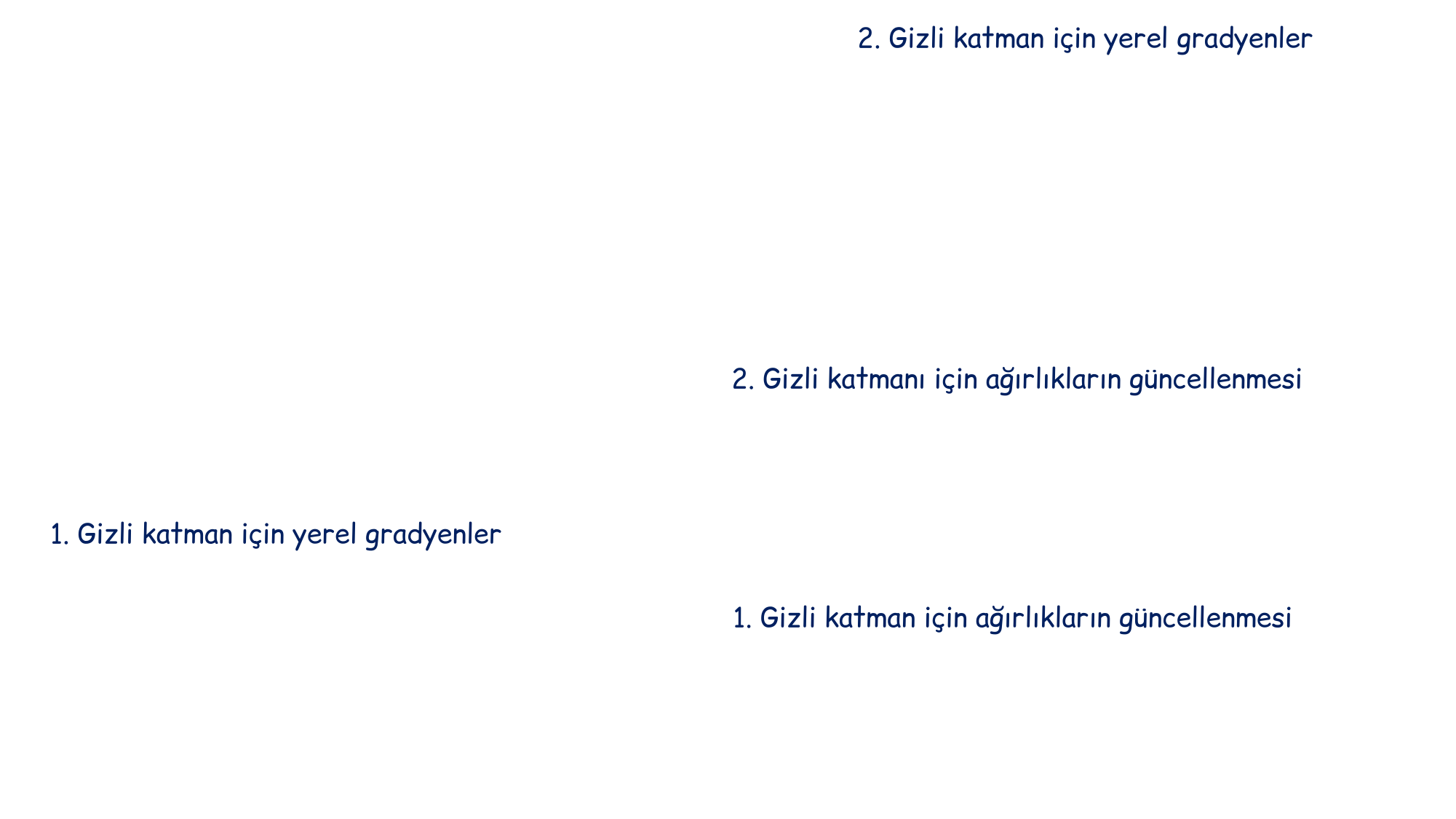

2. Gizli katman için yerel gradyenler
2. Gizli katmanı için ağırlıkların güncellenmesi
1. Gizli katman için yerel gradyenler
1. Gizli katman için ağırlıkların güncellenmesi